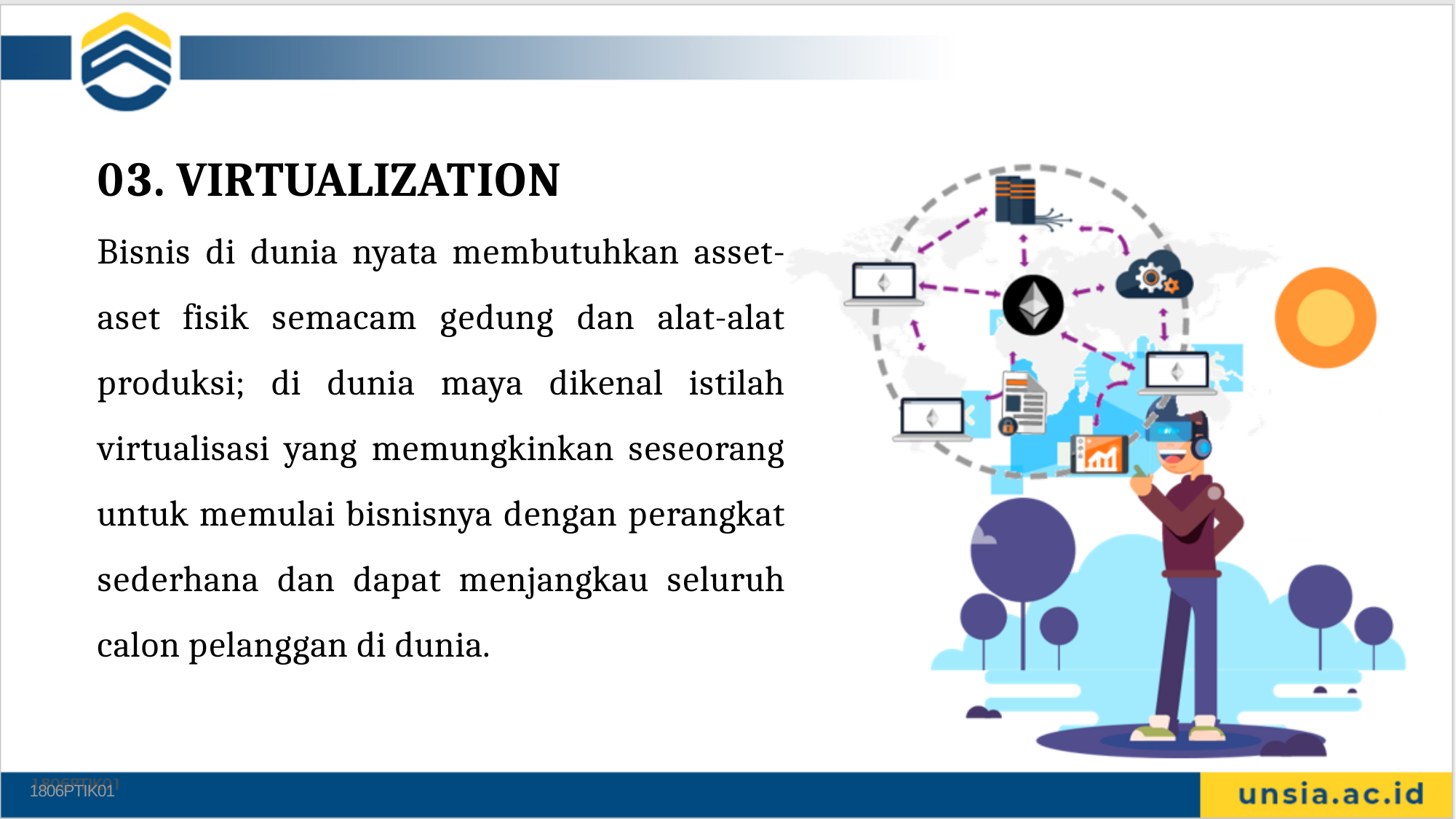

5
03. VIRTUALIZATION
Bisnis di dunia nyata membutuhkan asset-aset fisik semacam gedung dan alat-alat produksi; di dunia maya dikenal istilah virtualisasi yang memungkinkan seseorang untuk memulai bisnisnya dengan perangkat sederhana dan dapat menjangkau seluruh calon pelanggan di dunia.
1806PTIK01